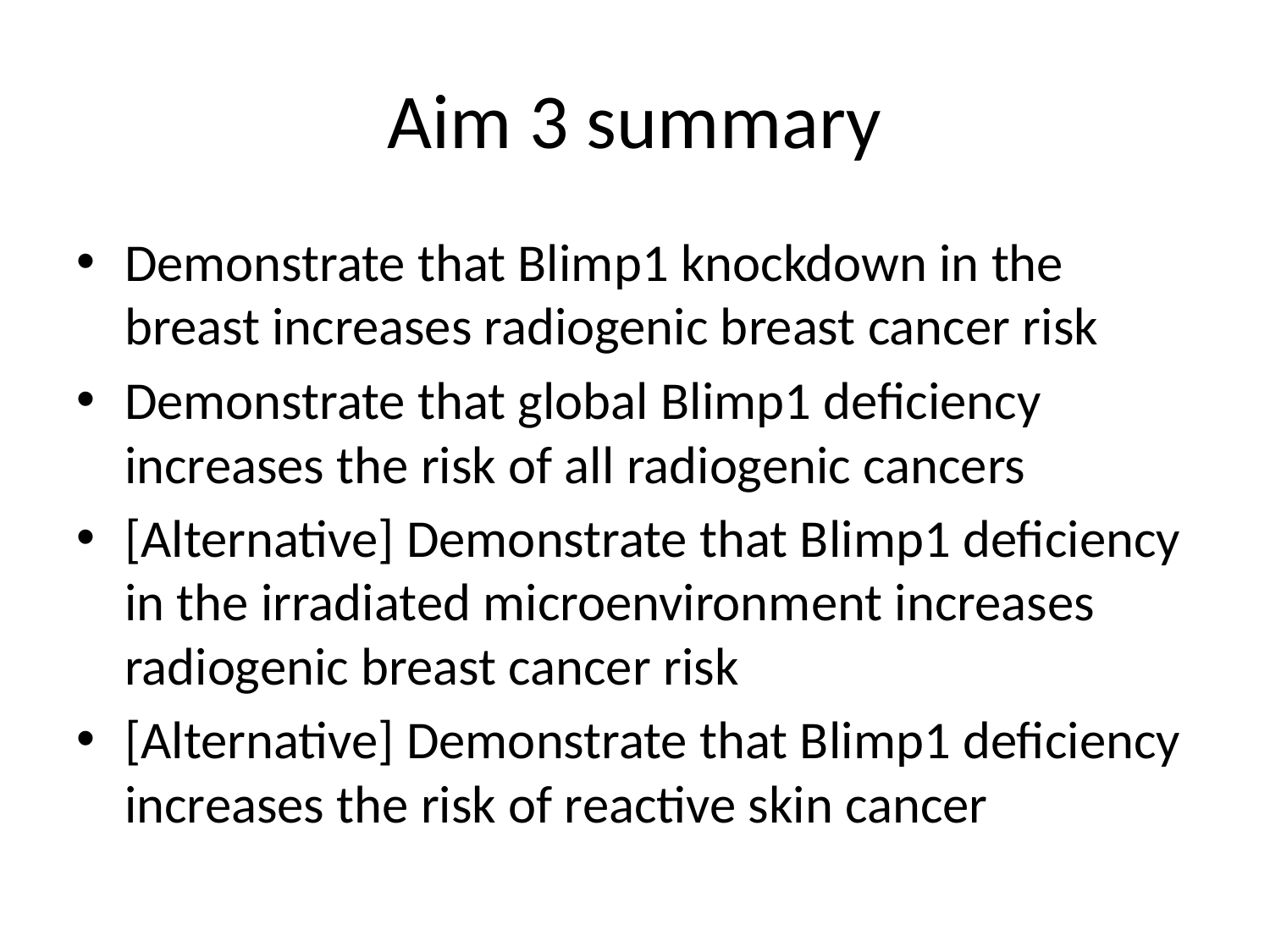

# Aim 3 summary
Demonstrate that Blimp1 knockdown in the breast increases radiogenic breast cancer risk
Demonstrate that global Blimp1 deficiency increases the risk of all radiogenic cancers
[Alternative] Demonstrate that Blimp1 deficiency in the irradiated microenvironment increases radiogenic breast cancer risk
[Alternative] Demonstrate that Blimp1 deficiency increases the risk of reactive skin cancer